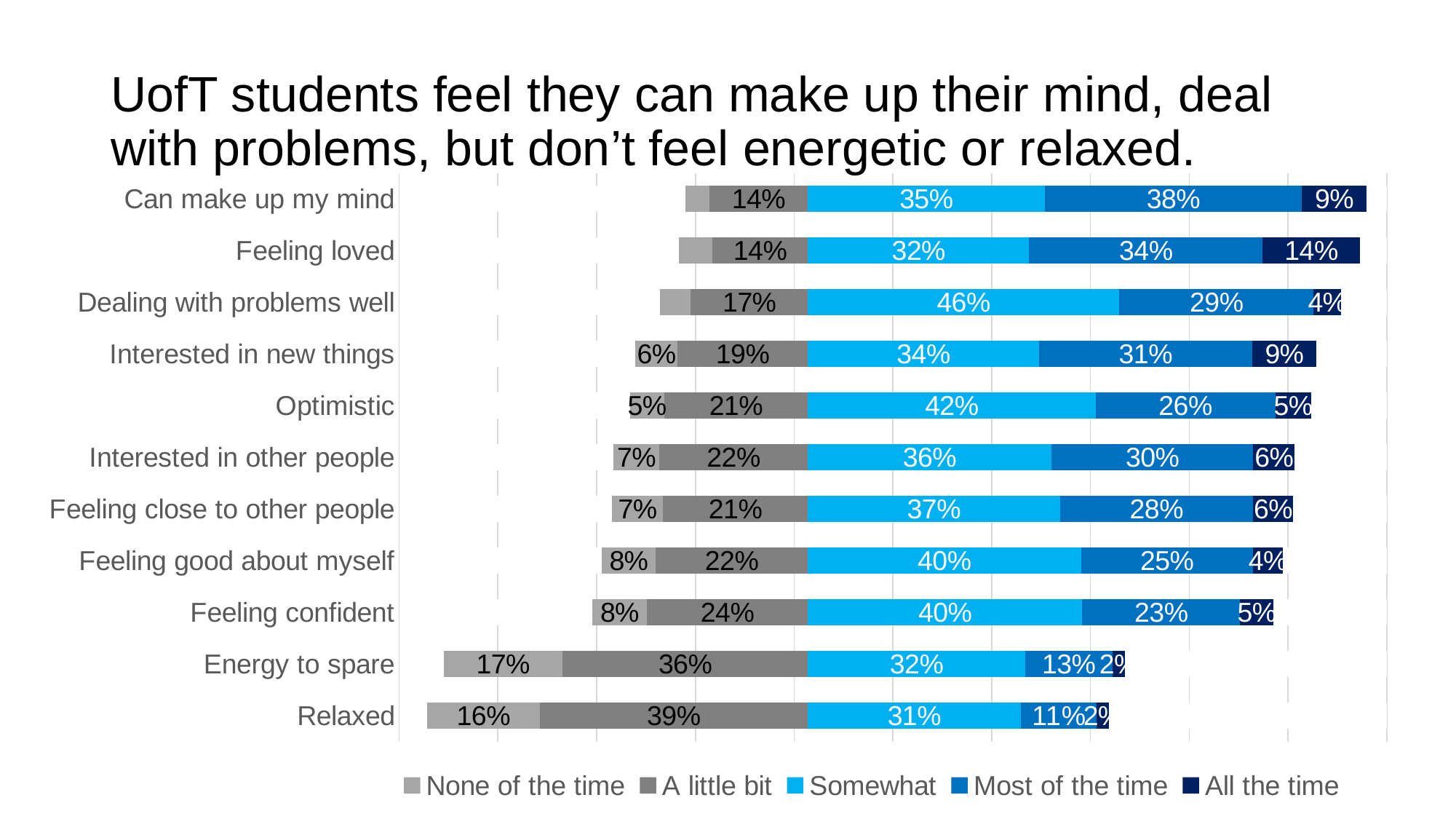

# UofT students feel they can make up their mind, deal with problems, but don’t feel energetic or relaxed.

### Chart

| Category | sdaf | None of the time | A little bit | Somewhat | Most of the time | All the time | sdcas |
|---|---|---|---|---|---|---|---|
| Can make up my mind | 0.4202 | 0.0353 | 0.1445 | 0.3477 | 0.37770000000000004 | 0.0947 | 0.029899999999999927 |
| Feeling loved | 0.41069999999999995 | 0.0493 | 0.14 | 0.3249 | 0.3427 | 0.1431 | 0.0393 |
| Dealing with problems well | 0.38259999999999994 | 0.045599999999999995 | 0.1718 | 0.4573 | 0.2852 | 0.0401 | 0.06740000000000002 |
| Interested in new things | 0.3469 | 0.061900000000000004 | 0.1912 | 0.33990000000000004 | 0.3121 | 0.0949 | 0.10309999999999997 |
| Optimistic | 0.3386 | 0.0508 | 0.21059999999999998 | 0.4224 | 0.2639 | 0.052300000000000006 | 0.11139999999999994 |
| Interested in other people | 0.3147 | 0.0674 | 0.21789999999999998 | 0.3576 | 0.2964 | 0.0608 | 0.1352000000000001 |
| Feeling close to other people | 0.31279999999999997 | 0.0745 | 0.2127 | 0.37 | 0.28350000000000003 | 0.0592 | 0.13729999999999998 |
| Feeling good about myself | 0.2973 | 0.0794 | 0.22329999999999997 | 0.4012 | 0.252 | 0.0441 | 0.15269999999999995 |
| Feeling confident | 0.2834 | 0.0805 | 0.2361 | 0.40299999999999997 | 0.2316 | 0.048799999999999996 | 0.16660000000000008 |
| Energy to spare | 0.0655 | 0.1743 | 0.3602 | 0.3191 | 0.1278 | 0.0187 | 0.3844 |
| Relaxed | 0.04159999999999997 | 0.1646 | 0.39380000000000004 | 0.3125 | 0.1115 | 0.0176 | 0.4084 |